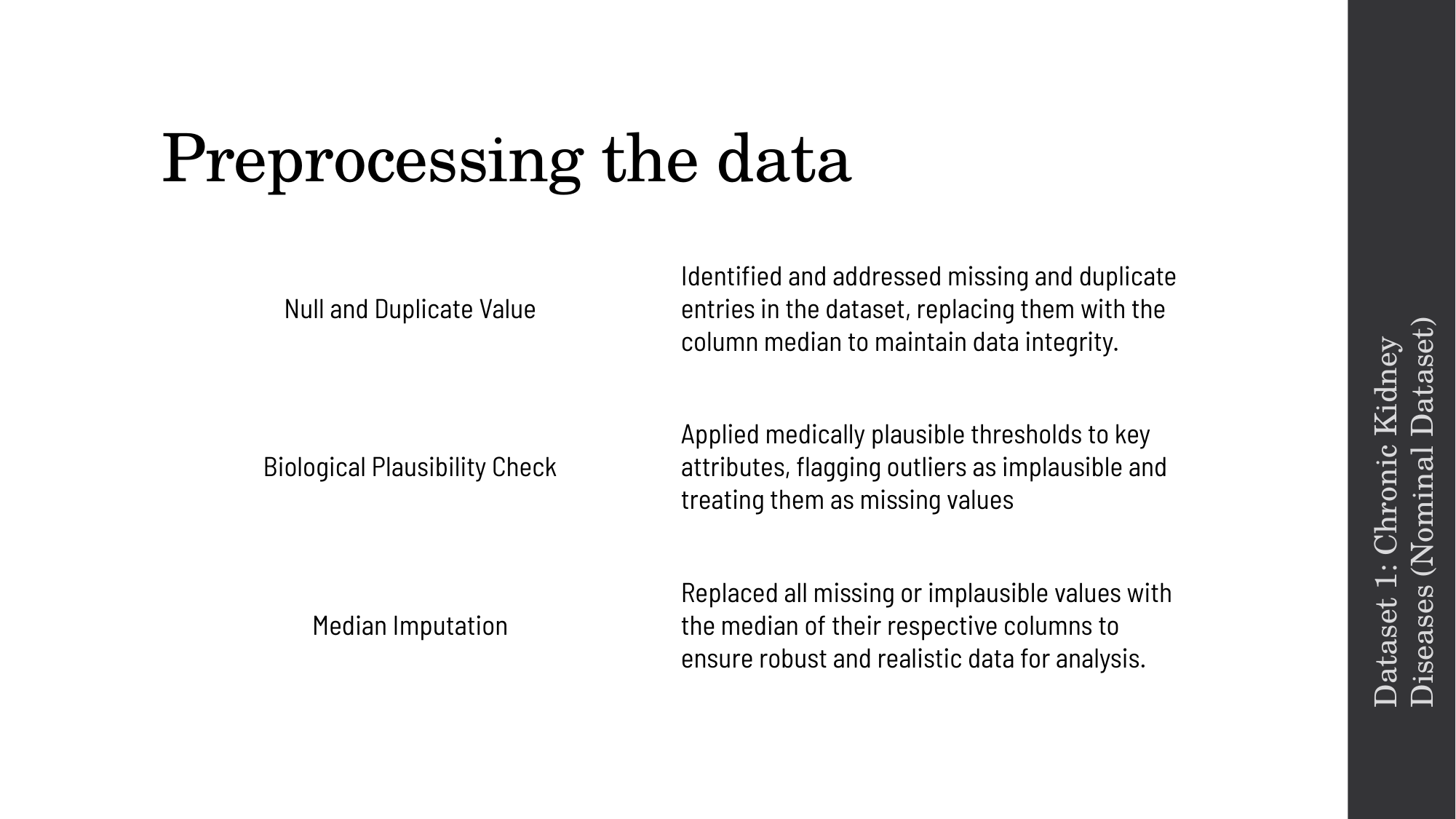

# Preprocessing the data
| Null and Duplicate Value | Identified and addressed missing and duplicate entries in the dataset, replacing them with the column median to maintain data integrity. |
| --- | --- |
| Biological Plausibility Check | Applied medically plausible thresholds to key attributes, flagging outliers as implausible and treating them as missing values |
| Median Imputation | Replaced all missing or implausible values with the median of their respective columns to ensure robust and realistic data for analysis. |
Dataset 1: Chronic Kidney Diseases (Nominal Dataset)